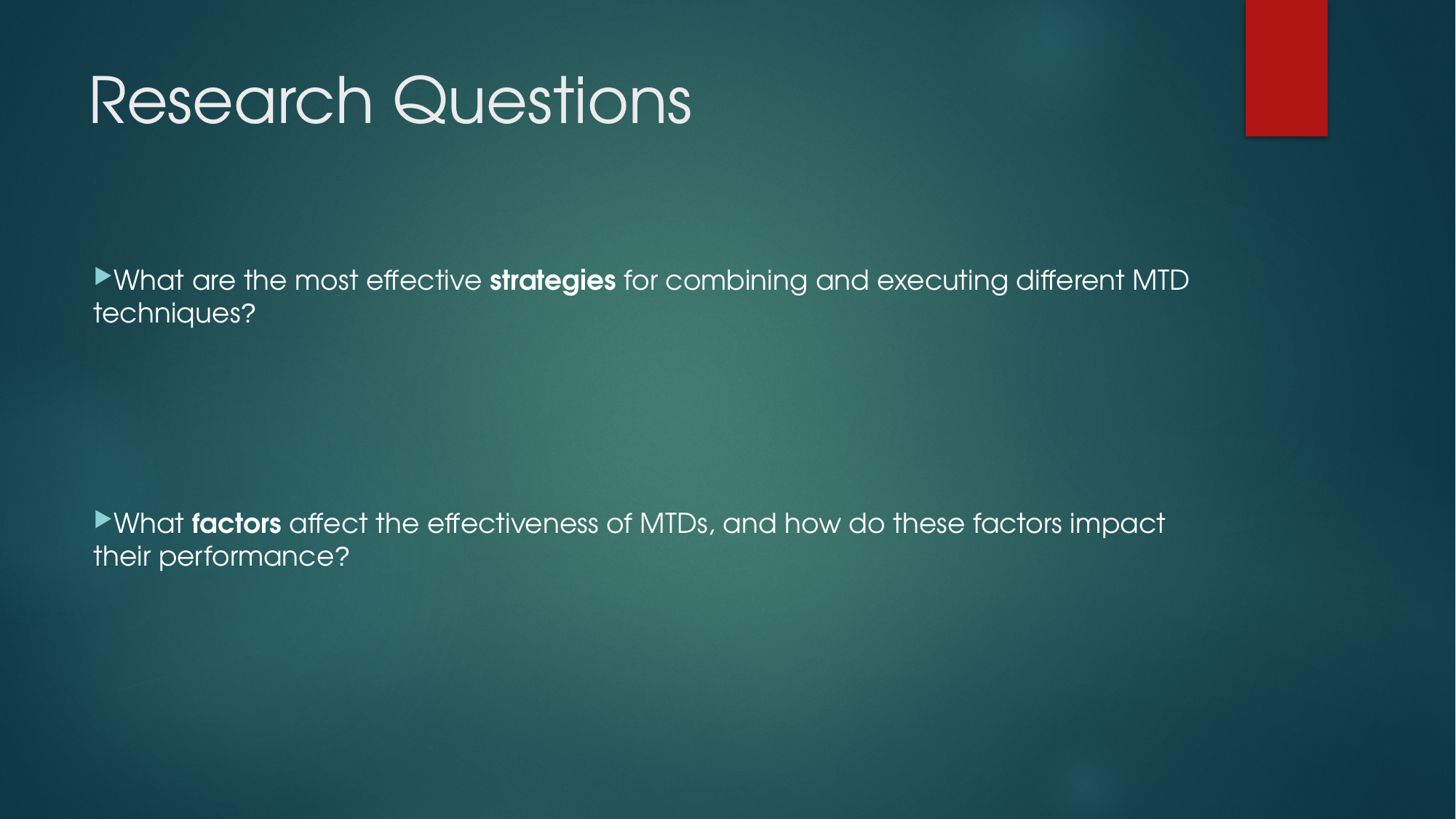

# Research Questions

What are the most effective strategies for combining and executing different MTD techniques?

What factors affect the effectiveness of MTDs, and how do these factors impact their performance?